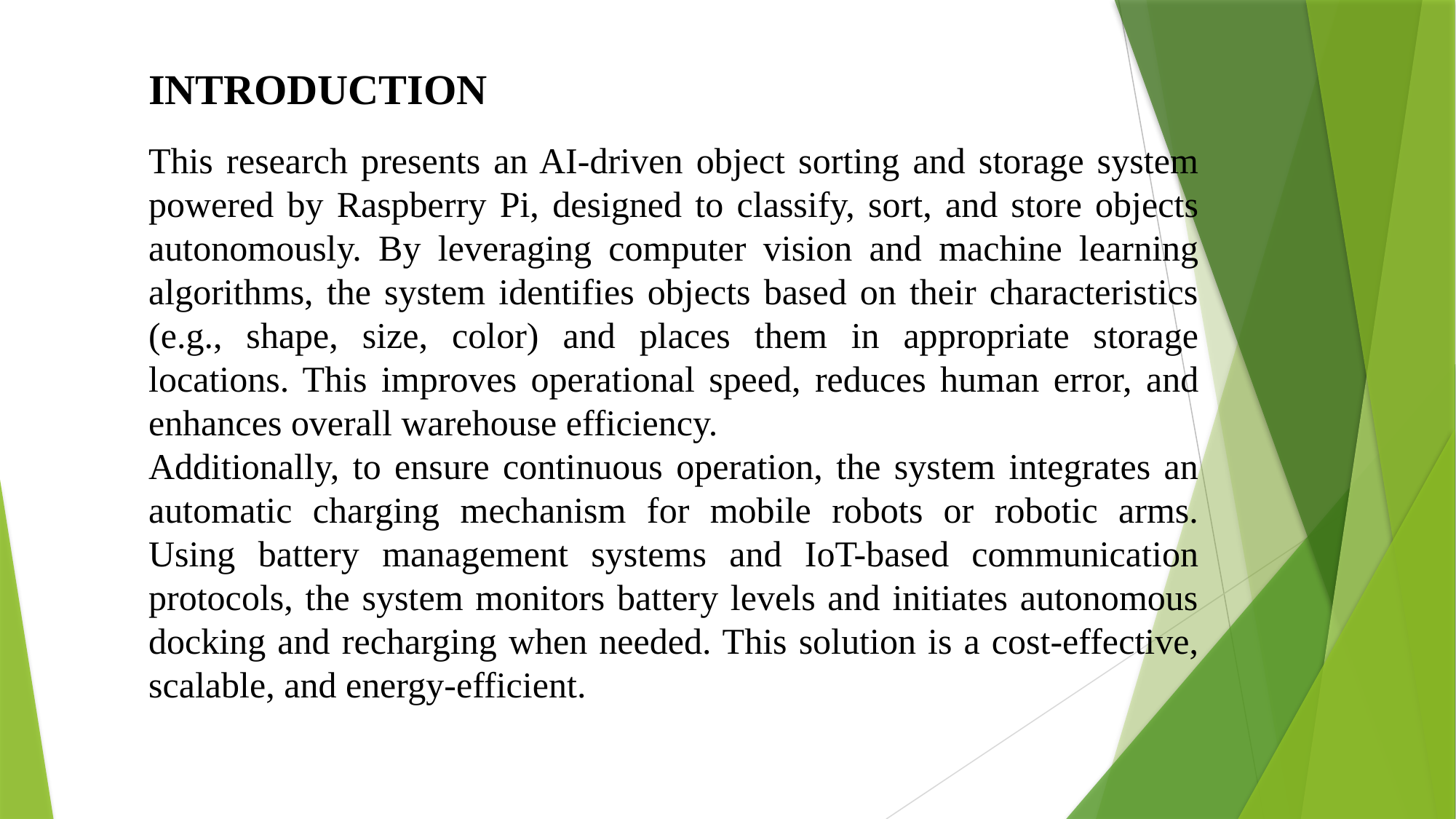

INTRODUCTION
This research presents an AI-driven object sorting and storage system powered by Raspberry Pi, designed to classify, sort, and store objects autonomously. By leveraging computer vision and machine learning algorithms, the system identifies objects based on their characteristics (e.g., shape, size, color) and places them in appropriate storage locations. This improves operational speed, reduces human error, and enhances overall warehouse efficiency.
Additionally, to ensure continuous operation, the system integrates an automatic charging mechanism for mobile robots or robotic arms. Using battery management systems and IoT-based communication protocols, the system monitors battery levels and initiates autonomous docking and recharging when needed. This solution is a cost-effective, scalable, and energy-efficient.